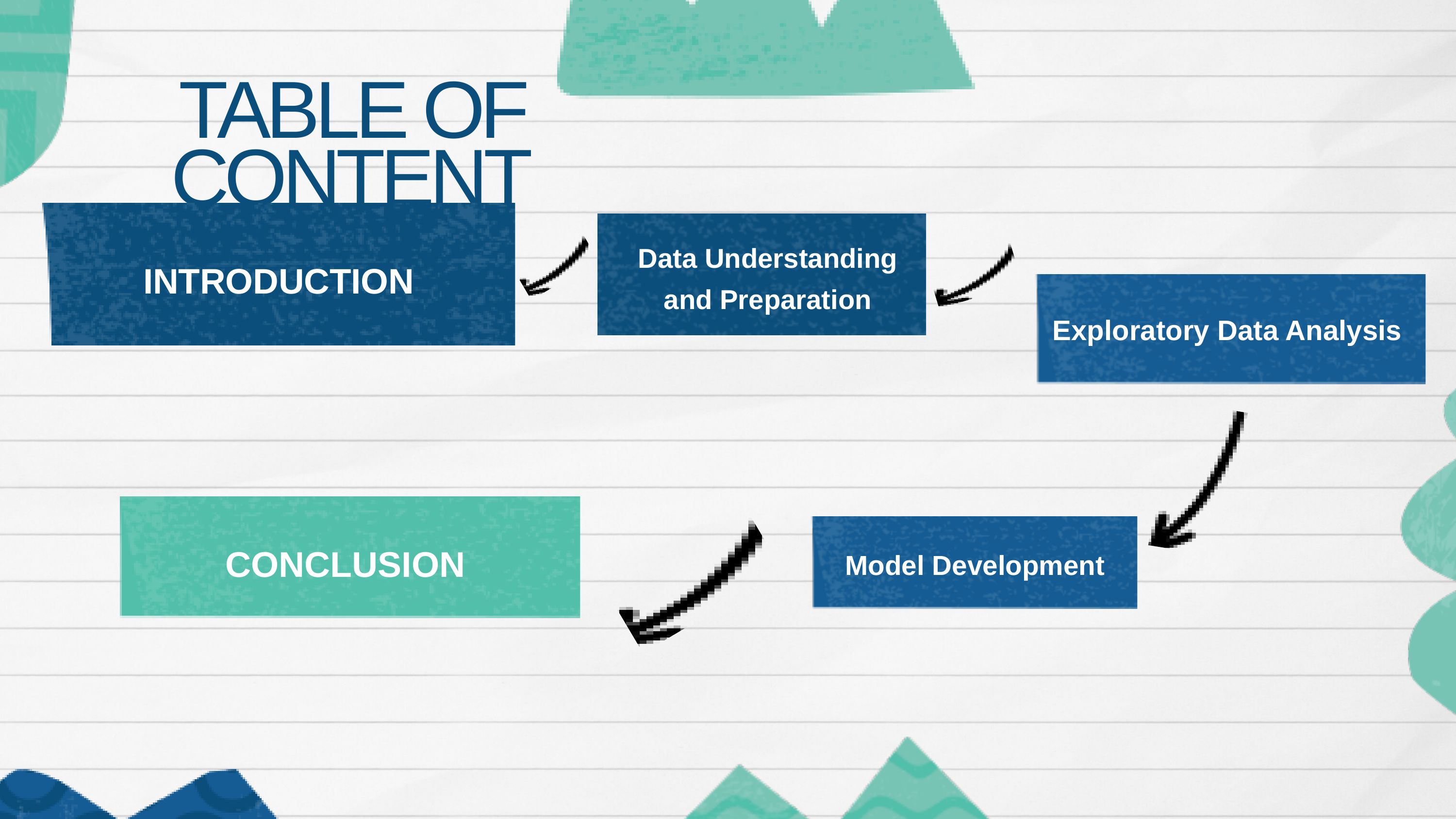

TABLE OF CONTENT

INTRODUCTION

Data Understanding and Preparation

Exploratory Data Analysis

CONCLUSION

Model Development